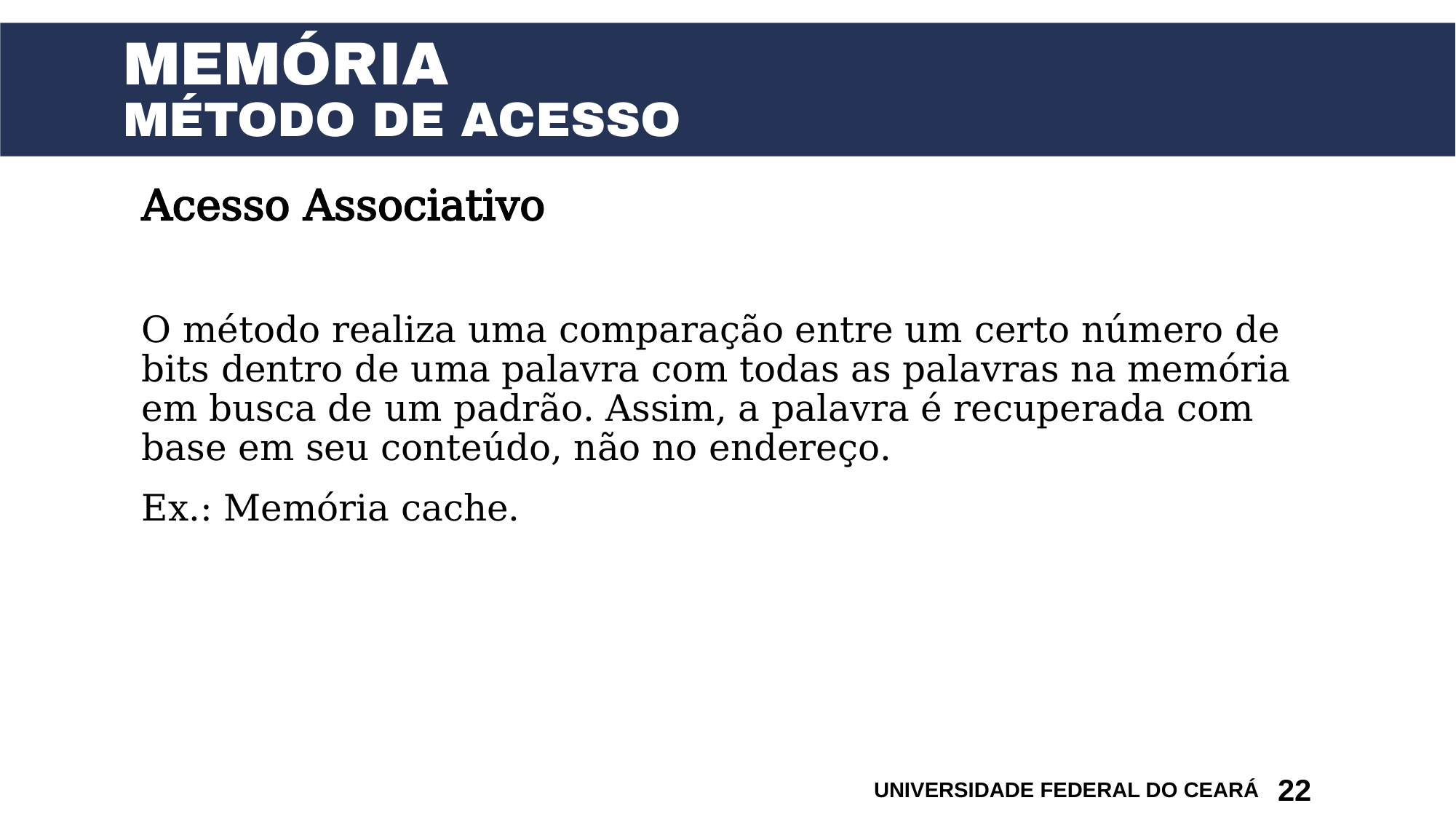

# Memória Método de acesso
Acesso Associativo

O método realiza uma comparação entre um certo número de bits dentro de uma palavra com todas as palavras na memória em busca de um padrão. Assim, a palavra é recuperada com base em seu conteúdo, não no endereço.
Ex.: Memória cache.

UNIVERSIDADE FEDERAL DO CEARÁ
22